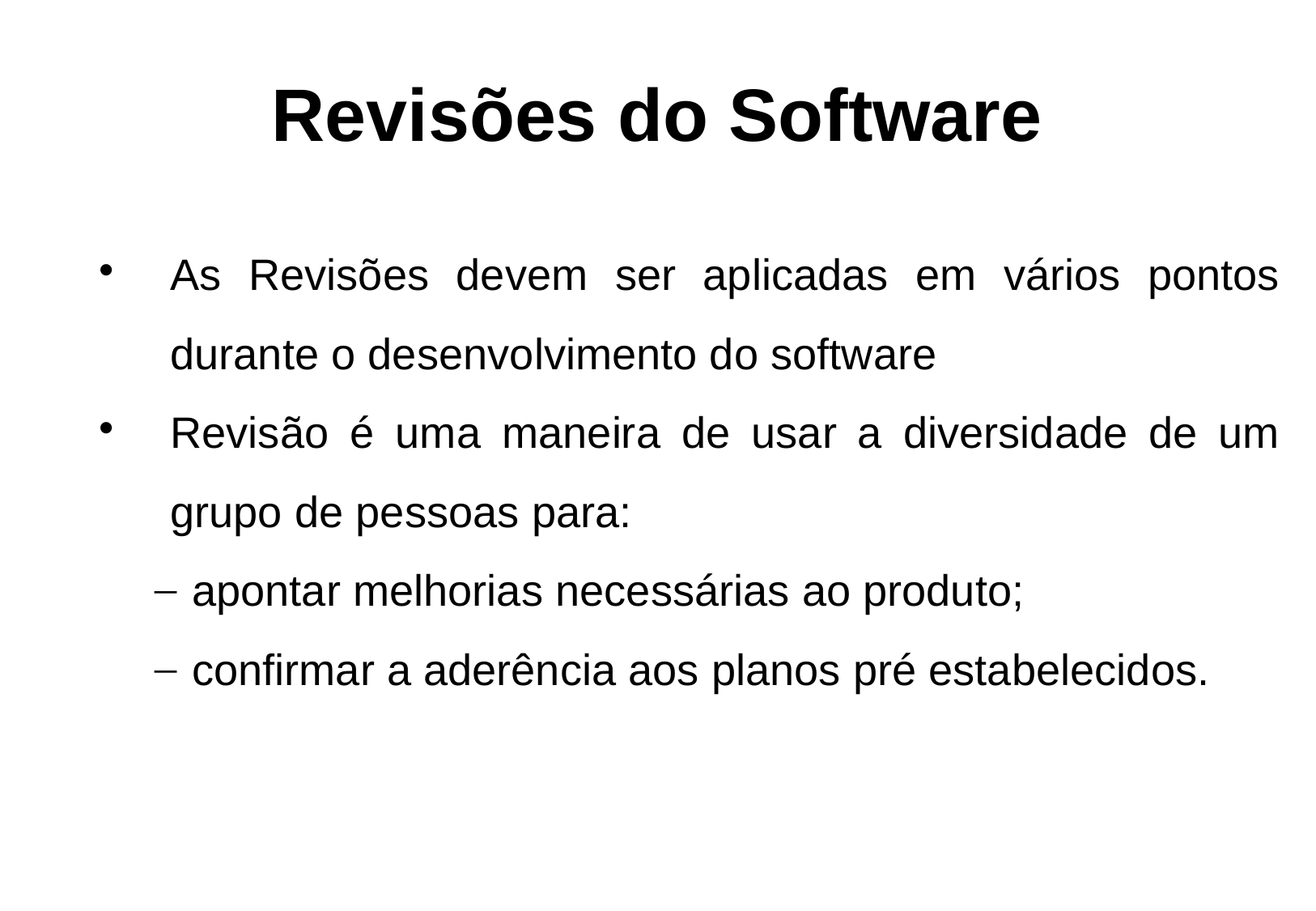

Revisões do Software
As Revisões devem ser aplicadas em vários pontos durante o desenvolvimento do software
Revisão é uma maneira de usar a diversidade de um grupo de pessoas para:
apontar melhorias necessárias ao produto;
confirmar a aderência aos planos pré estabelecidos.